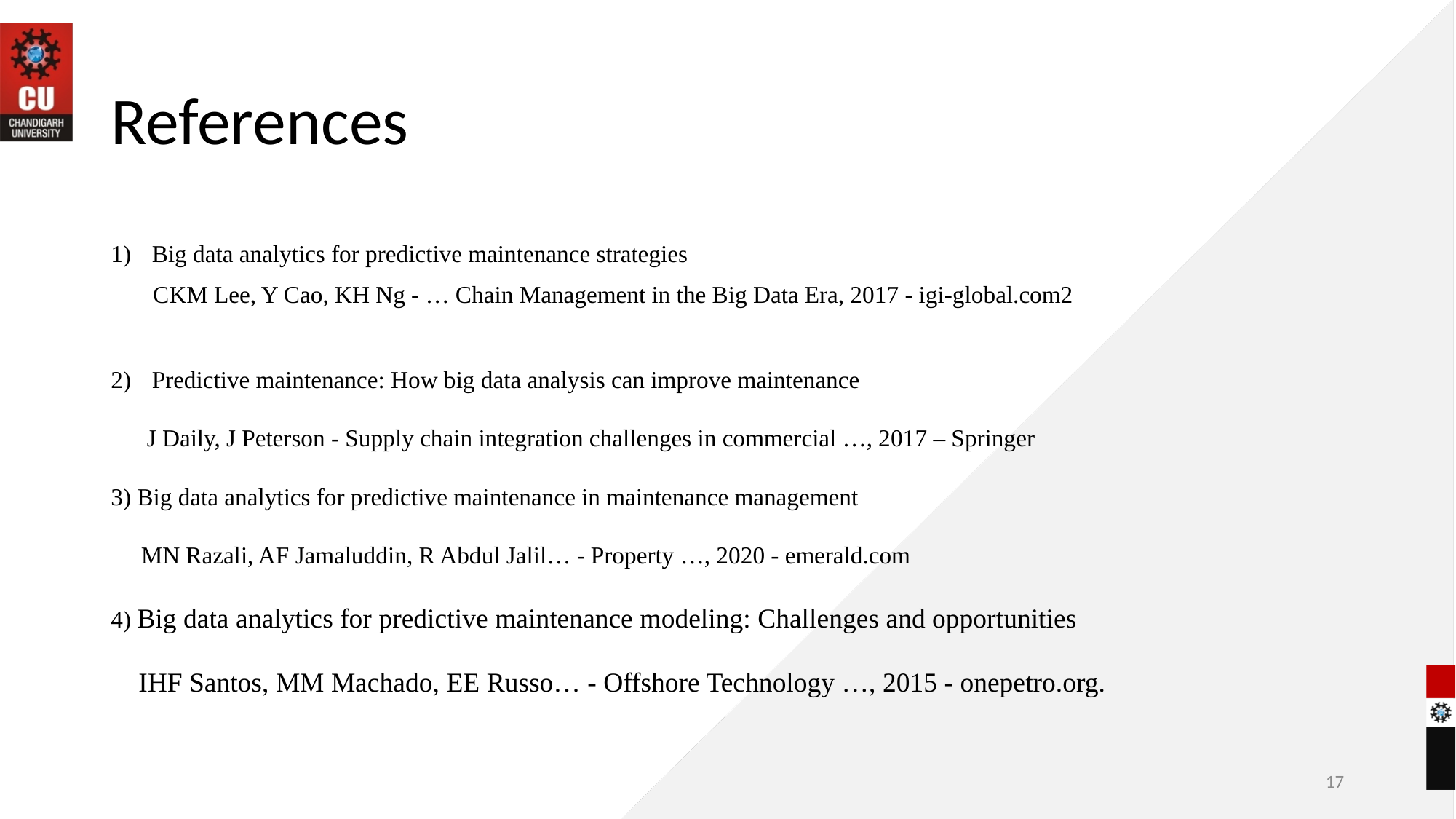

# References
Big data analytics for predictive maintenance strategies
       CKM Lee, Y Cao, KH Ng - … Chain Management in the Big Data Era, 2017 - igi-global.com2
Predictive maintenance: How big data analysis can improve maintenance
      J Daily, J Peterson - Supply chain integration challenges in commercial …, 2017 – Springer
3) Big data analytics for predictive maintenance in maintenance management
     MN Razali, AF Jamaluddin, R Abdul Jalil… - Property …, 2020 - emerald.com
4) Big data analytics for predictive maintenance modeling: Challenges and opportunities
    IHF Santos, MM Machado, EE Russo… - Offshore Technology …, 2015 - onepetro.org.

17